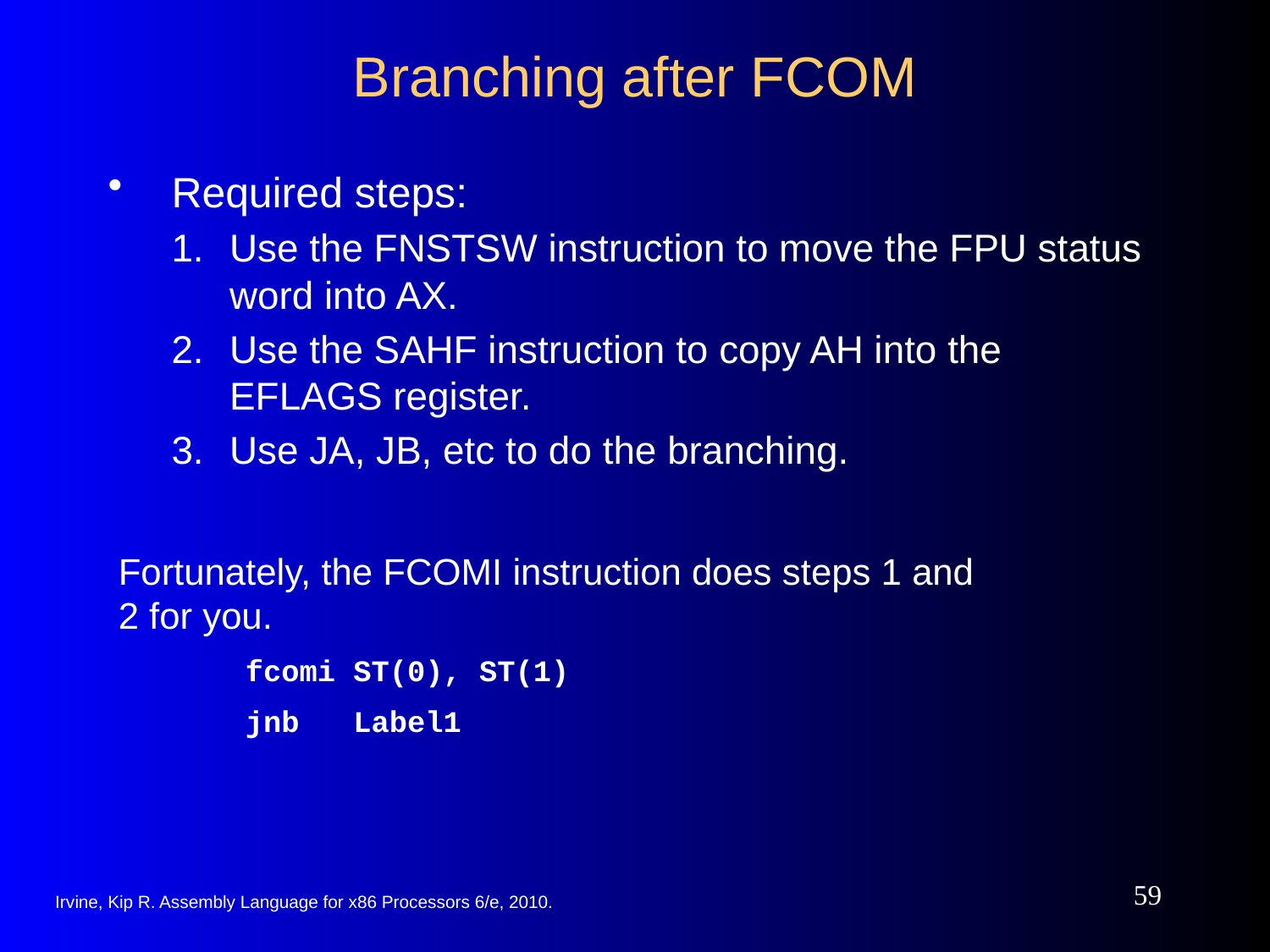

# Branching after FCOM
Required steps:
Use the FNSTSW instruction to move the FPU status word into AX.
Use the SAHF instruction to copy AH into the EFLAGS register.
Use JA, JB, etc to do the branching.
Fortunately, the FCOMI instruction does steps 1 and 2 for you.
	fcomi ST(0), ST(1)
	jnb   Label1
59
Irvine, Kip R. Assembly Language for x86 Processors 6/e, 2010.